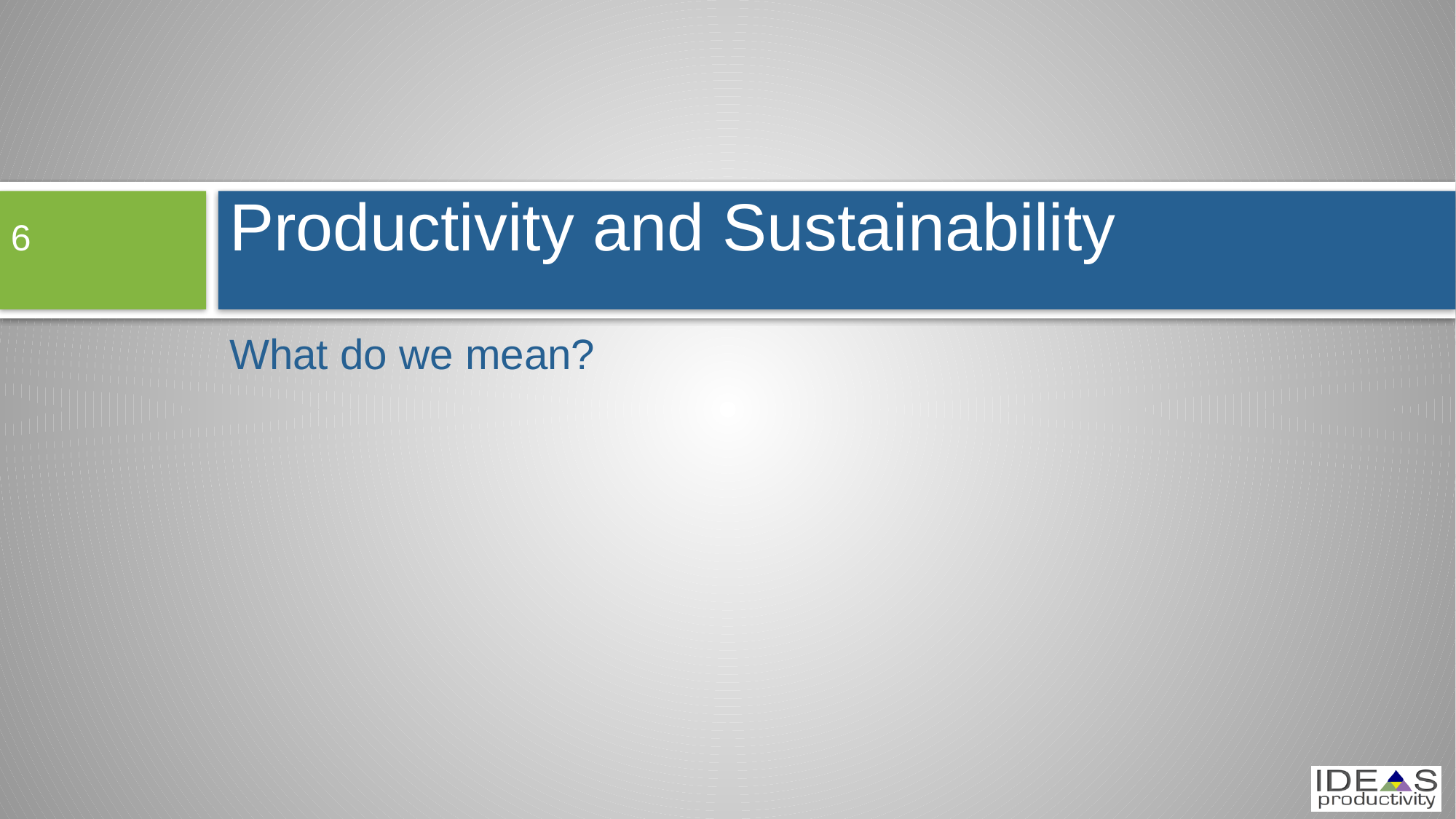

# Productivity and Sustainability
6
What do we mean?